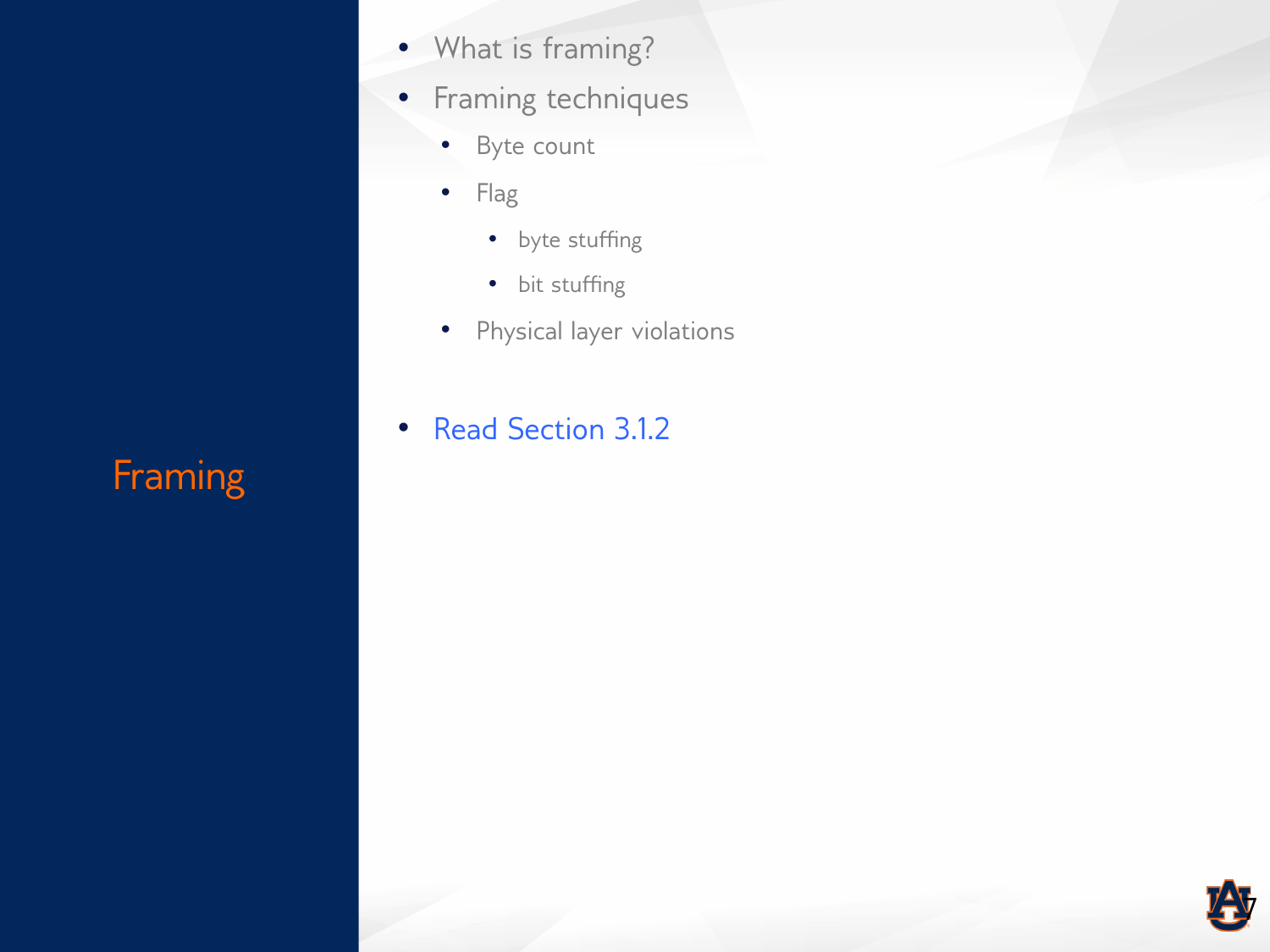

# Framing

What is framing?
Framing techniques
Byte count
Flag
byte stuffing
bit stuffing
Physical layer violations

Read Section 3.1.2

7